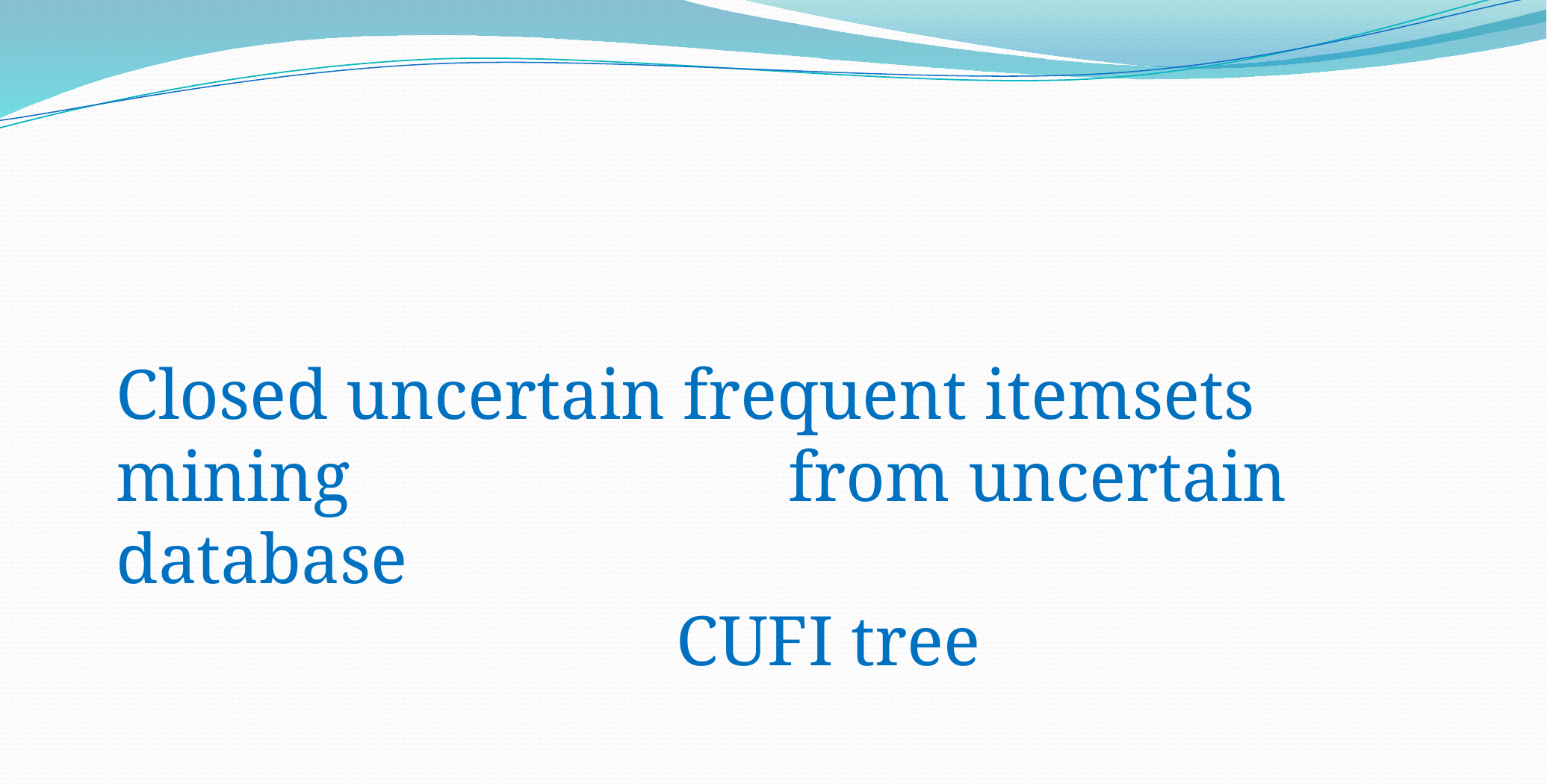

#

Closed uncertain frequent itemsets mining 				from uncertain database
					CUFI tree